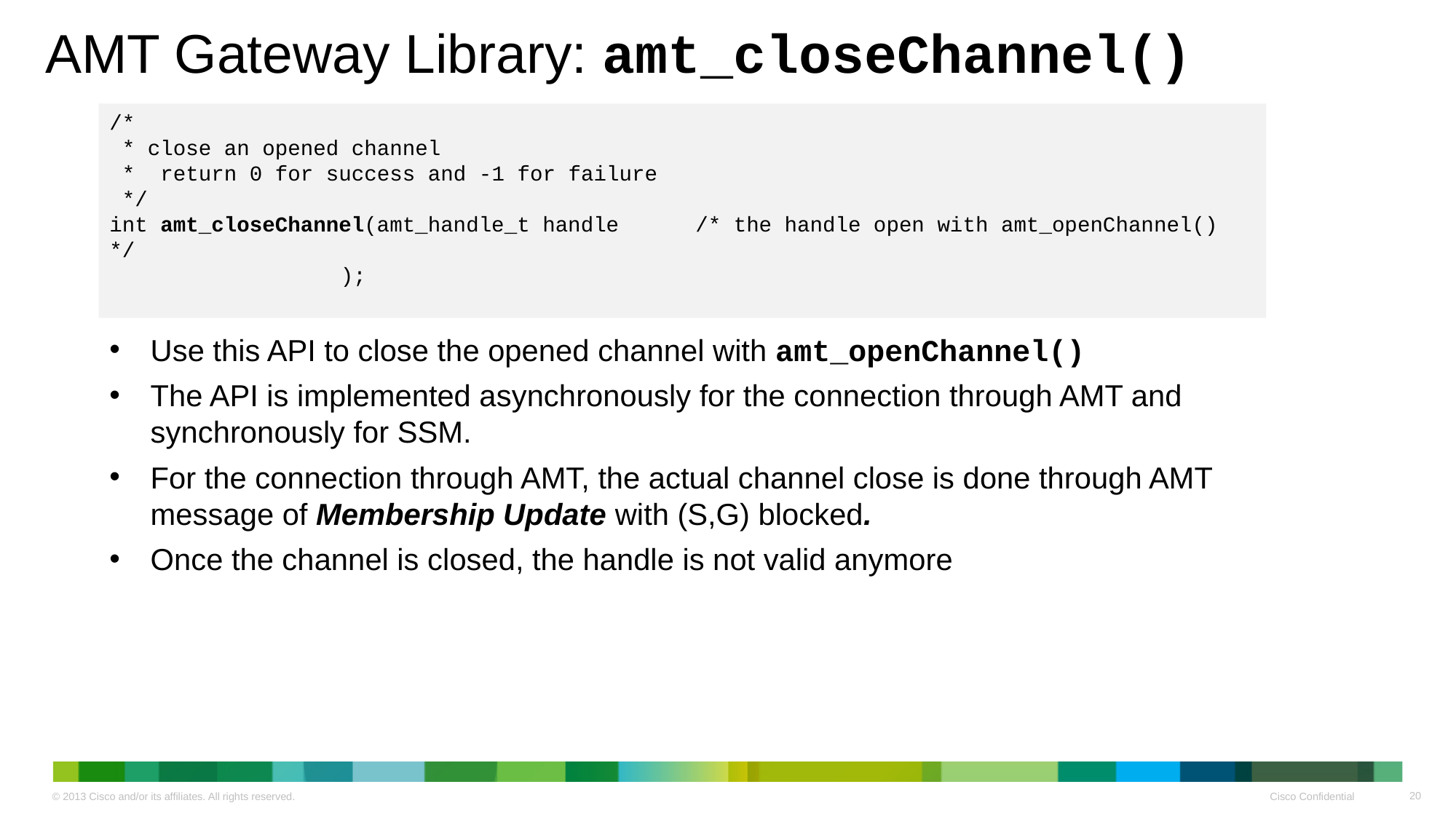

# AMT Gateway Library: amt_closeChannel()
/*
 * close an opened channel
 *  return 0 for success and -1 for failure
 */
int amt_closeChannel(amt_handle_t handle      /* the handle open with amt_openChannel() */
		 );

Use this API to close the opened channel with amt_openChannel()
The API is implemented asynchronously for the connection through AMT and synchronously for SSM.
For the connection through AMT, the actual channel close is done through AMT message of Membership Update with (S,G) blocked.
Once the channel is closed, the handle is not valid anymore